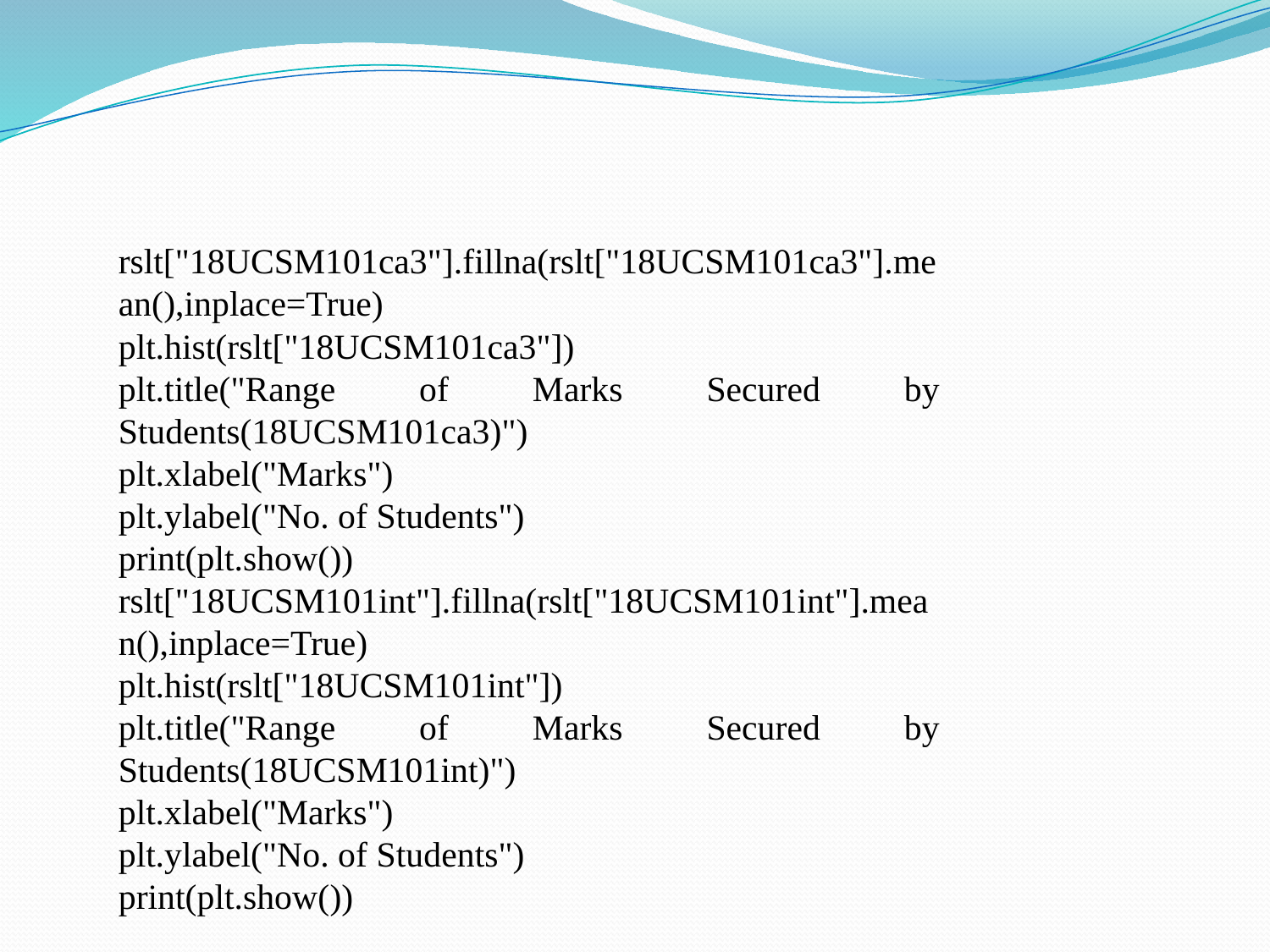

rslt["18UCSM101ca3"].fillna(rslt["18UCSM101ca3"].mean(),inplace=True)
plt.hist(rslt["18UCSM101ca3"])
plt.title("Range of Marks Secured by Students(18UCSM101ca3)")
plt.xlabel("Marks")
plt.ylabel("No. of Students")
print(plt.show())
rslt["18UCSM101int"].fillna(rslt["18UCSM101int"].mean(),inplace=True)
plt.hist(rslt["18UCSM101int"])
plt.title("Range of Marks Secured by Students(18UCSM101int)")
plt.xlabel("Marks")
plt.ylabel("No. of Students")
print(plt.show())